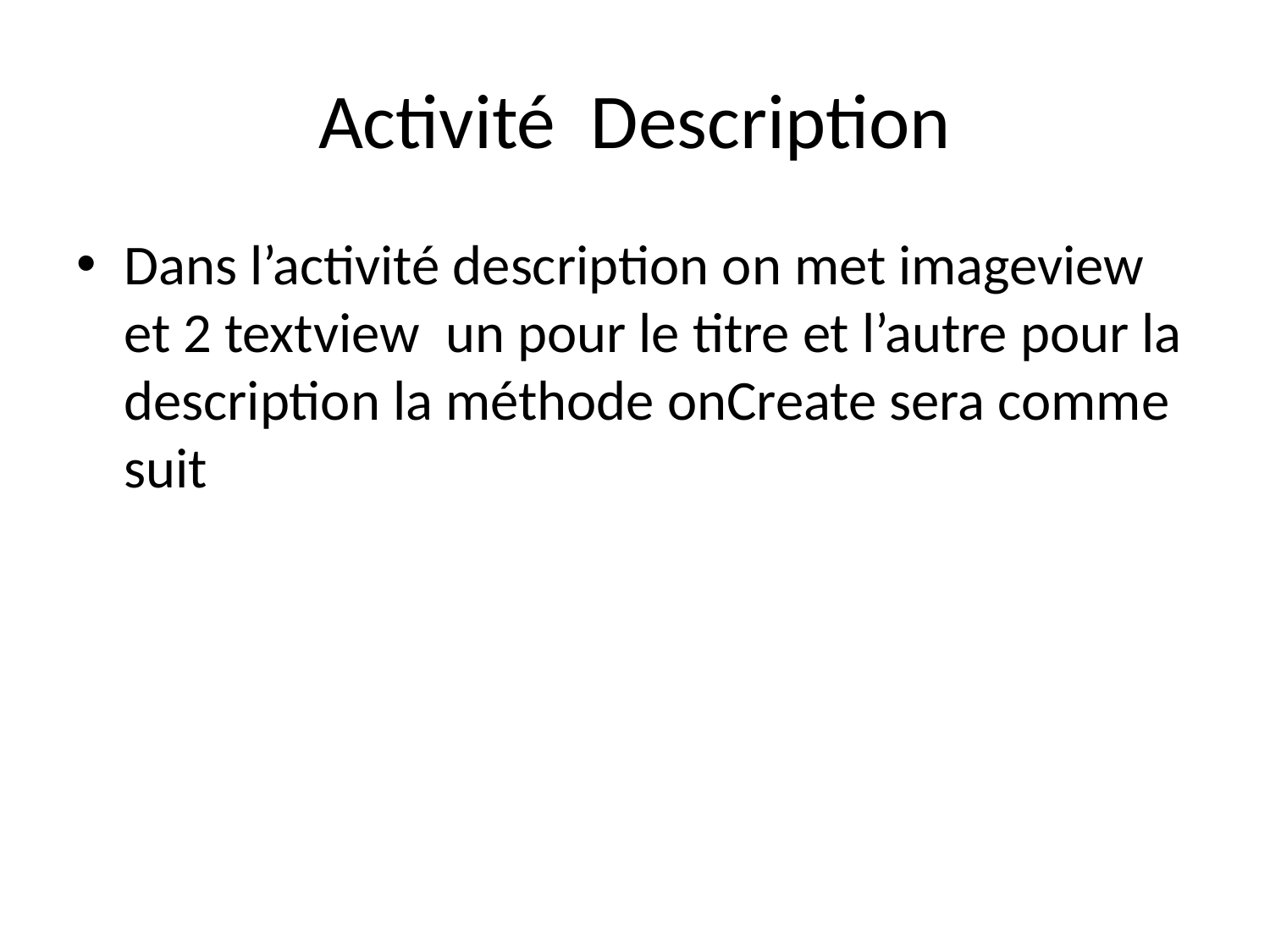

# Activité  Description
Dans l’activité description on met imageview et 2 textview  un pour le titre et l’autre pour la description la méthode onCreate sera comme suit